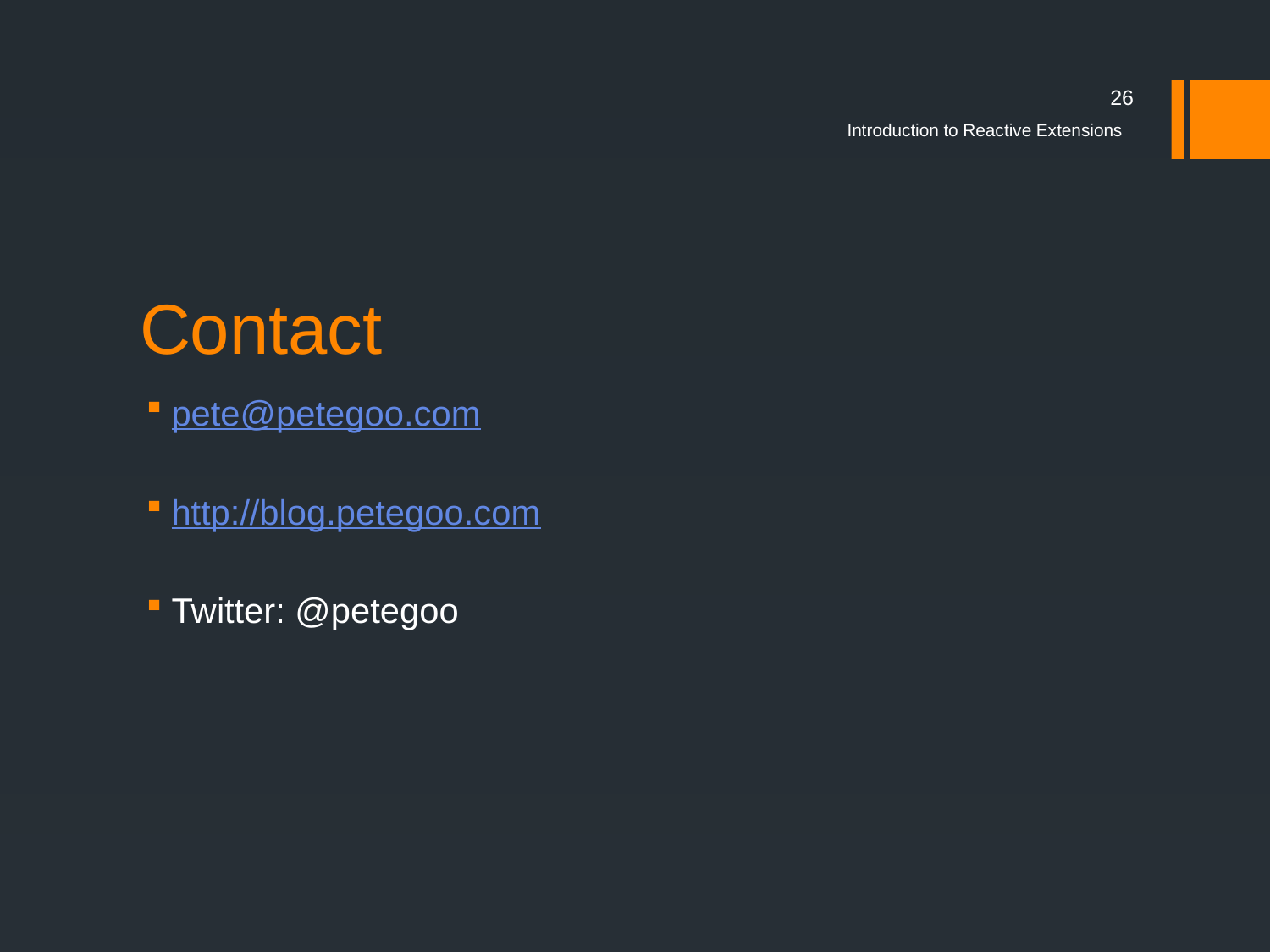

26
Introduction to Reactive Extensions
# Contact
pete@petegoo.com

http://blog.petegoo.com

Twitter: @petegoo